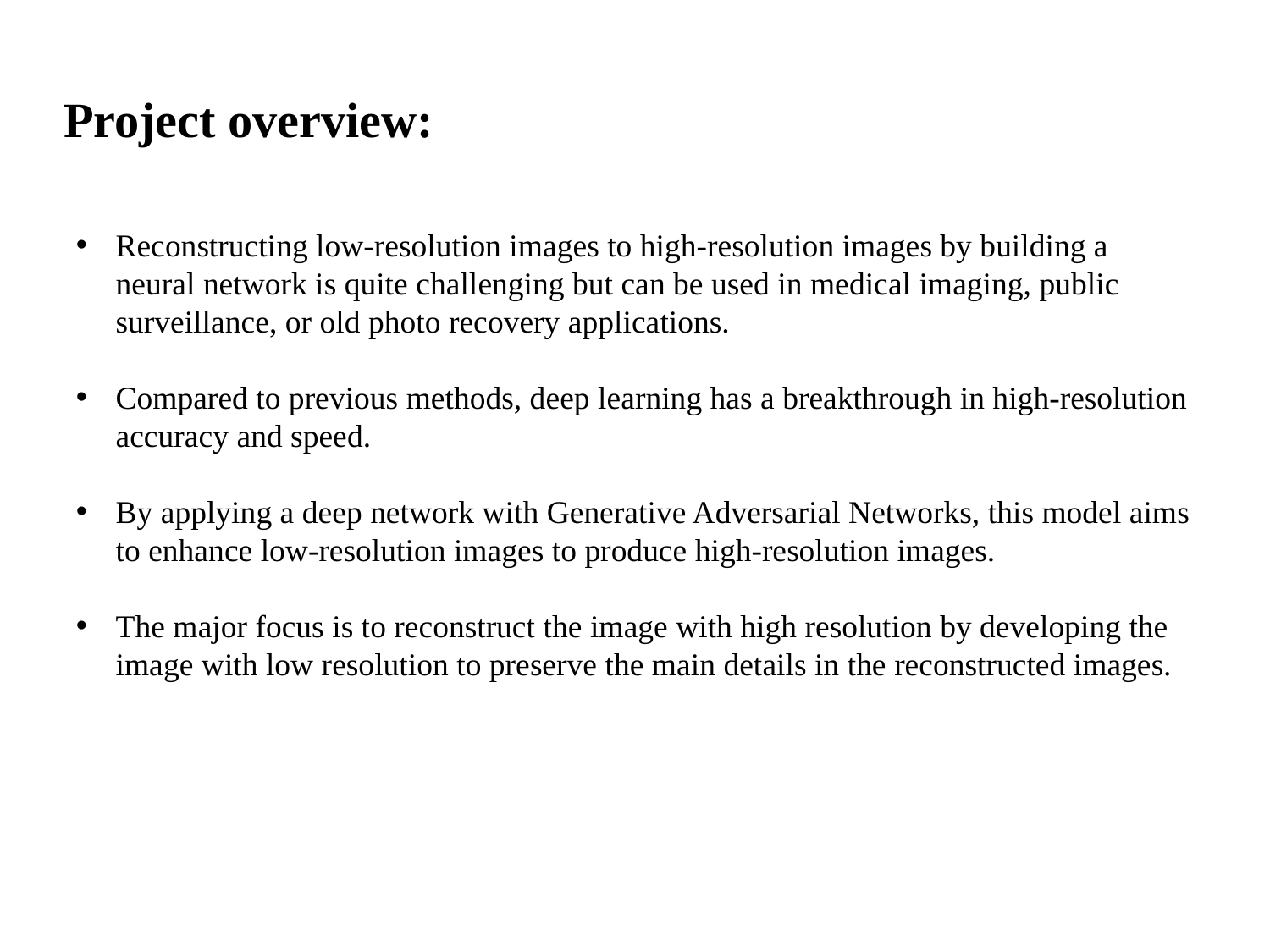

# Project overview:
Reconstructing low-resolution images to high-resolution images by building a neural network is quite challenging but can be used in medical imaging, public surveillance, or old photo recovery applications.

Compared to previous methods, deep learning has a breakthrough in high-resolution accuracy and speed.

By applying a deep network with Generative Adversarial Networks, this model aims to enhance low-resolution images to produce high-resolution images.

The major focus is to reconstruct the image with high resolution by developing the image with low resolution to preserve the main details in the reconstructed images.